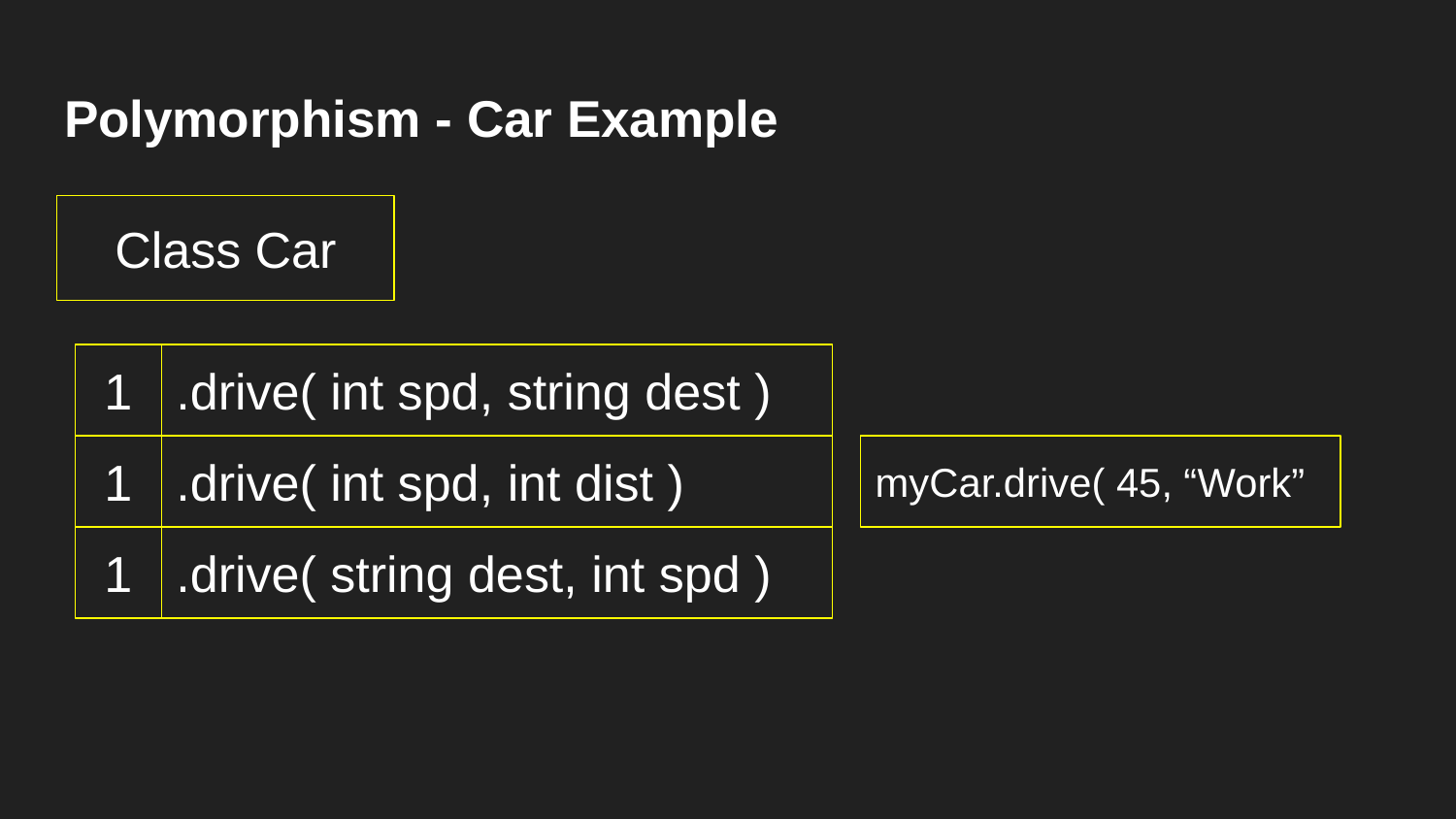

# Polymorphism - Car Example
Class Car
1
.drive( int spd, string dest )
1
.drive( int spd, int dist )
myCar.drive( 45, “Work”
1
.drive( string dest, int spd )